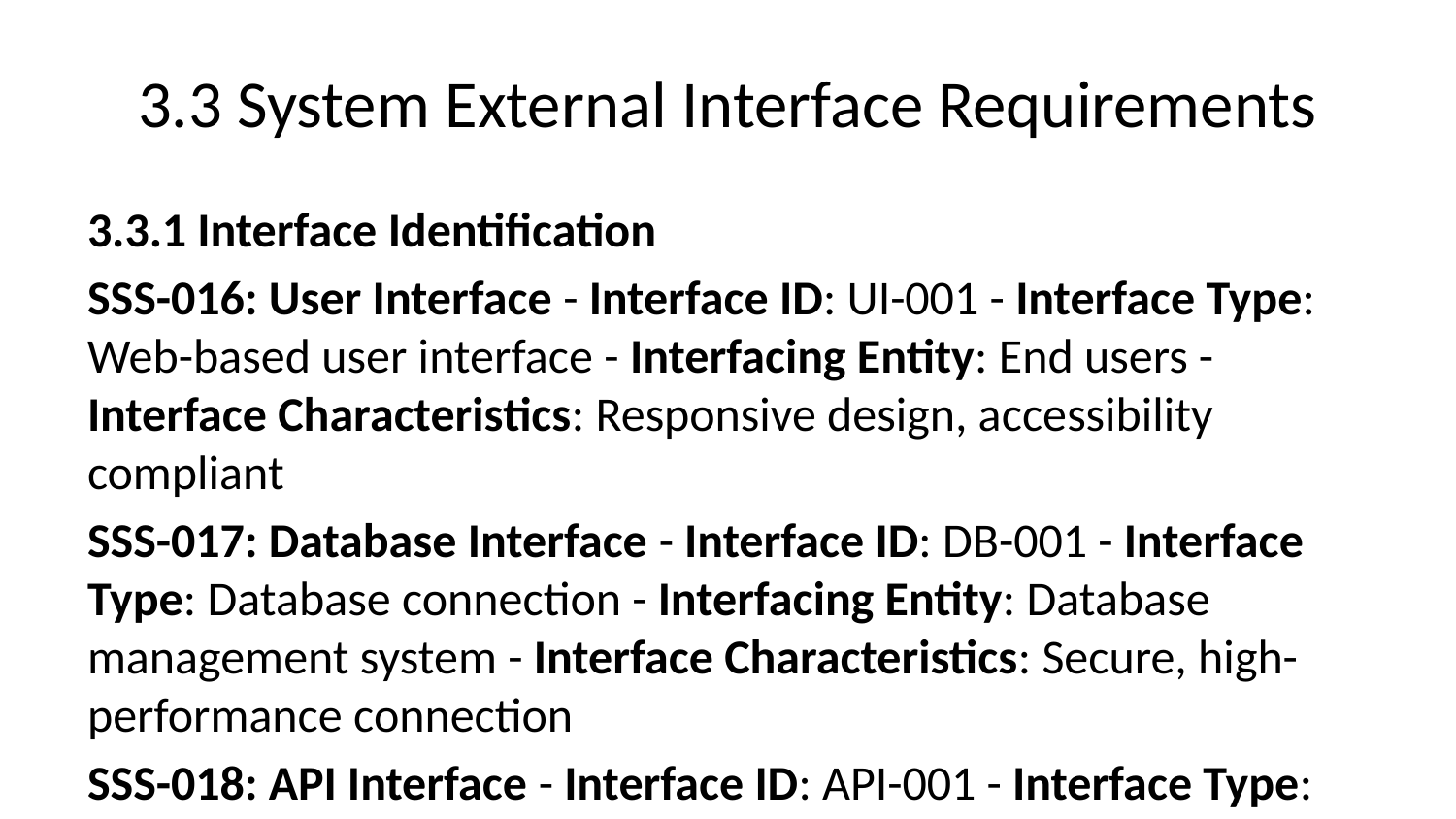

# 3.3 System External Interface Requirements
3.3.1 Interface Identification
SSS-016: User Interface - Interface ID: UI-001 - Interface Type: Web-based user interface - Interfacing Entity: End users - Interface Characteristics: Responsive design, accessibility compliant
SSS-017: Database Interface - Interface ID: DB-001 - Interface Type: Database connection - Interfacing Entity: Database management system - Interface Characteristics: Secure, high-performance connection
SSS-018: API Interface - Interface ID: API-001 - Interface Type: RESTful API - Interfacing Entity: External systems - Interface Characteristics: JSON format, authentication required